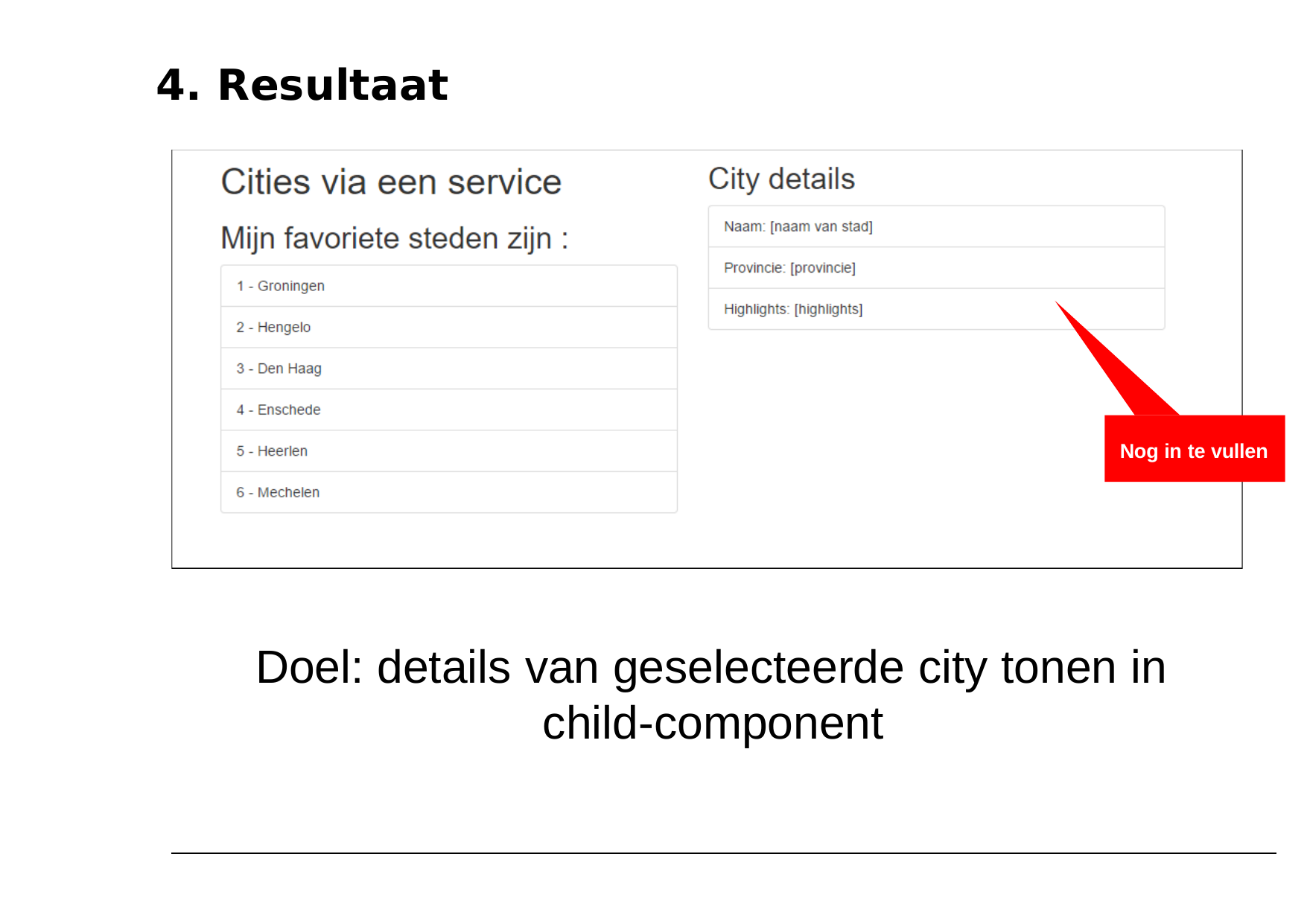

# 4. Resultaat

Nog in te vullen
Doel: details van geselecteerde city tonen in child-component